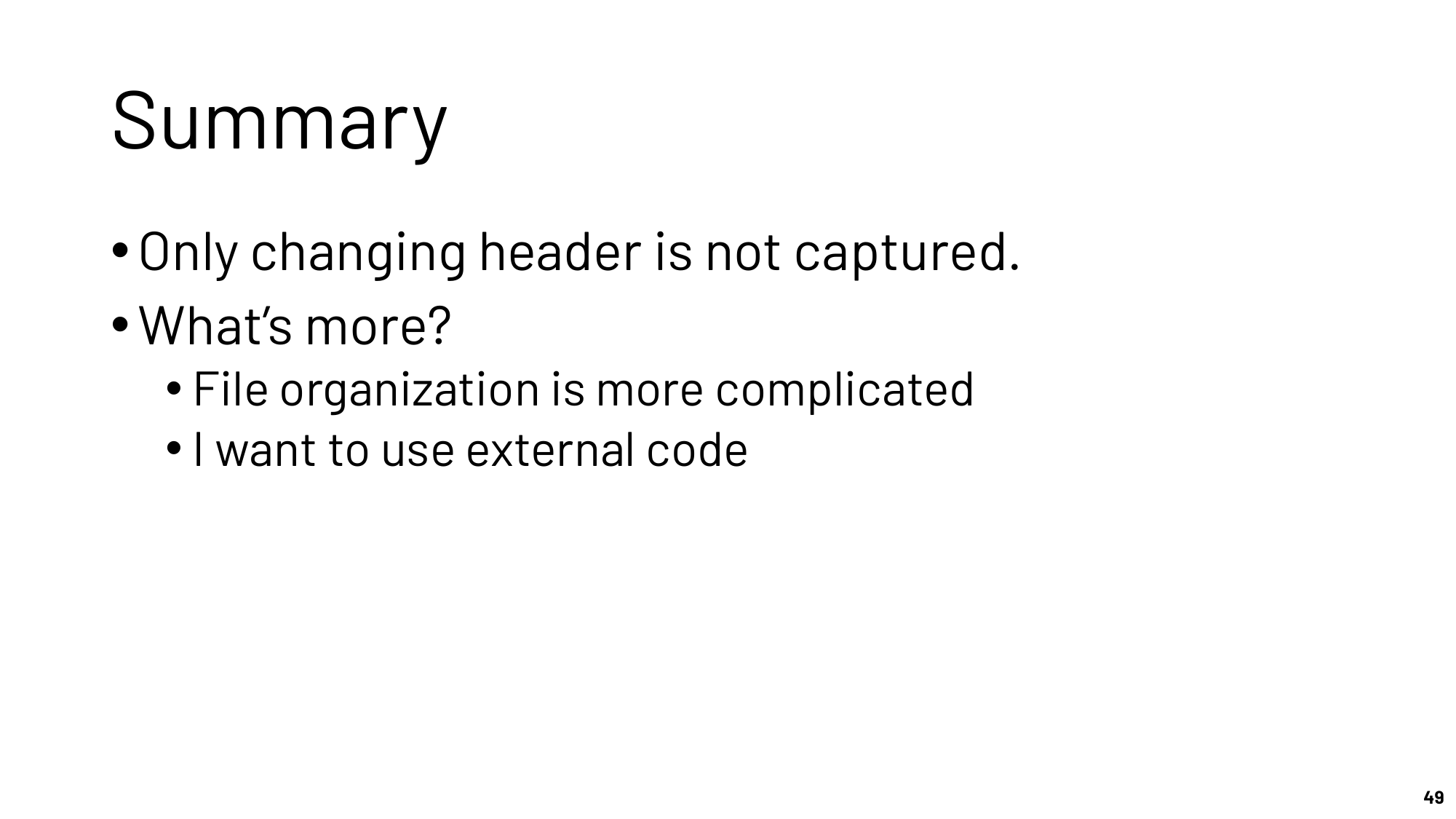

# Summary
Only changing header is not captured.
What’s more?
File organization is more complicated
I want to use external code
49